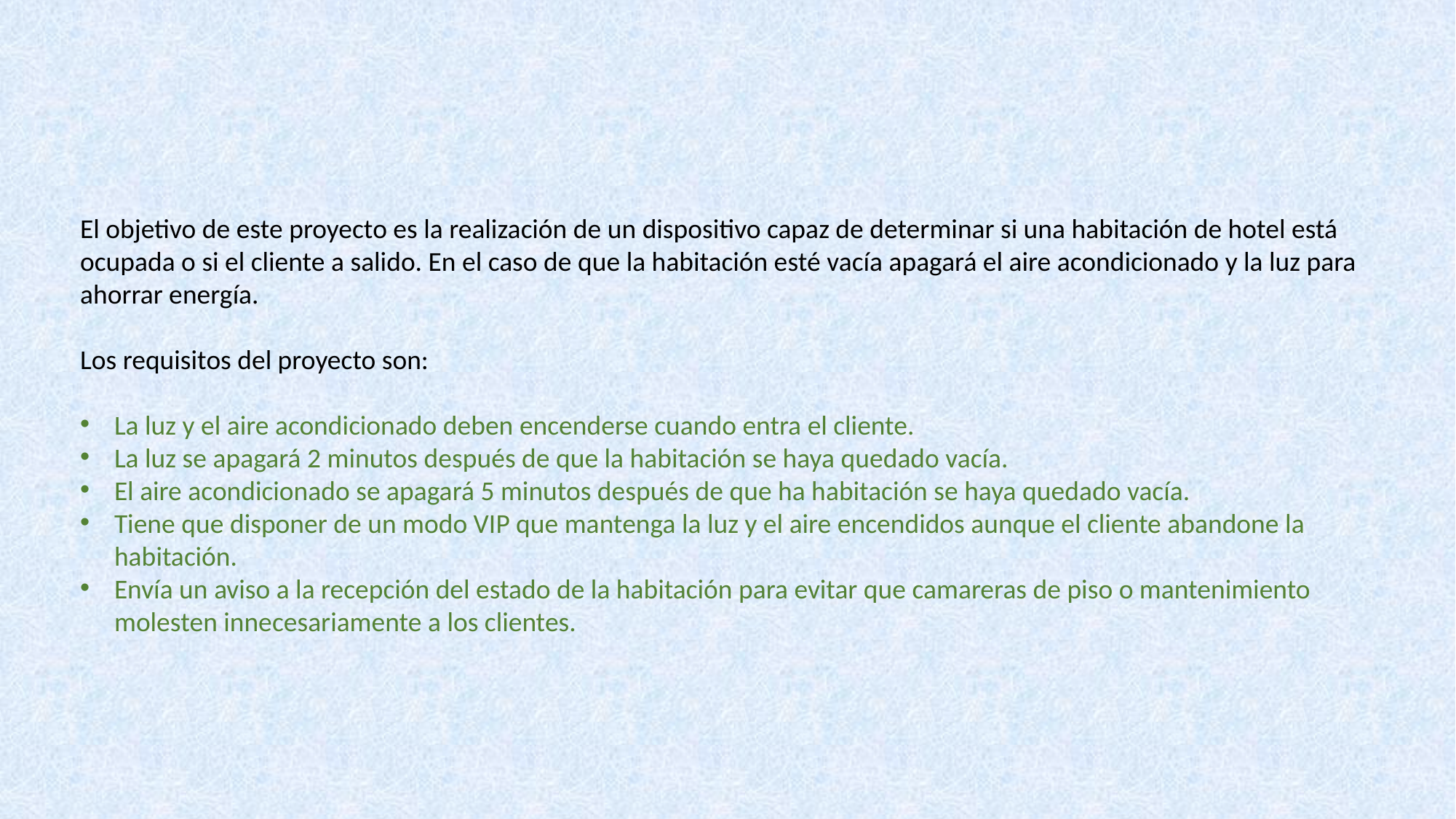

El objetivo de este proyecto es la realización de un dispositivo capaz de determinar si una habitación de hotel está ocupada o si el cliente a salido. En el caso de que la habitación esté vacía apagará el aire acondicionado y la luz para ahorrar energía.

Los requisitos del proyecto son:

La luz y el aire acondicionado deben encenderse cuando entra el cliente.
La luz se apagará 2 minutos después de que la habitación se haya quedado vacía.
El aire acondicionado se apagará 5 minutos después de que ha habitación se haya quedado vacía.
Tiene que disponer de un modo VIP que mantenga la luz y el aire encendidos aunque el cliente abandone la habitación.
Envía un aviso a la recepción del estado de la habitación para evitar que camareras de piso o mantenimiento molesten innecesariamente a los clientes.